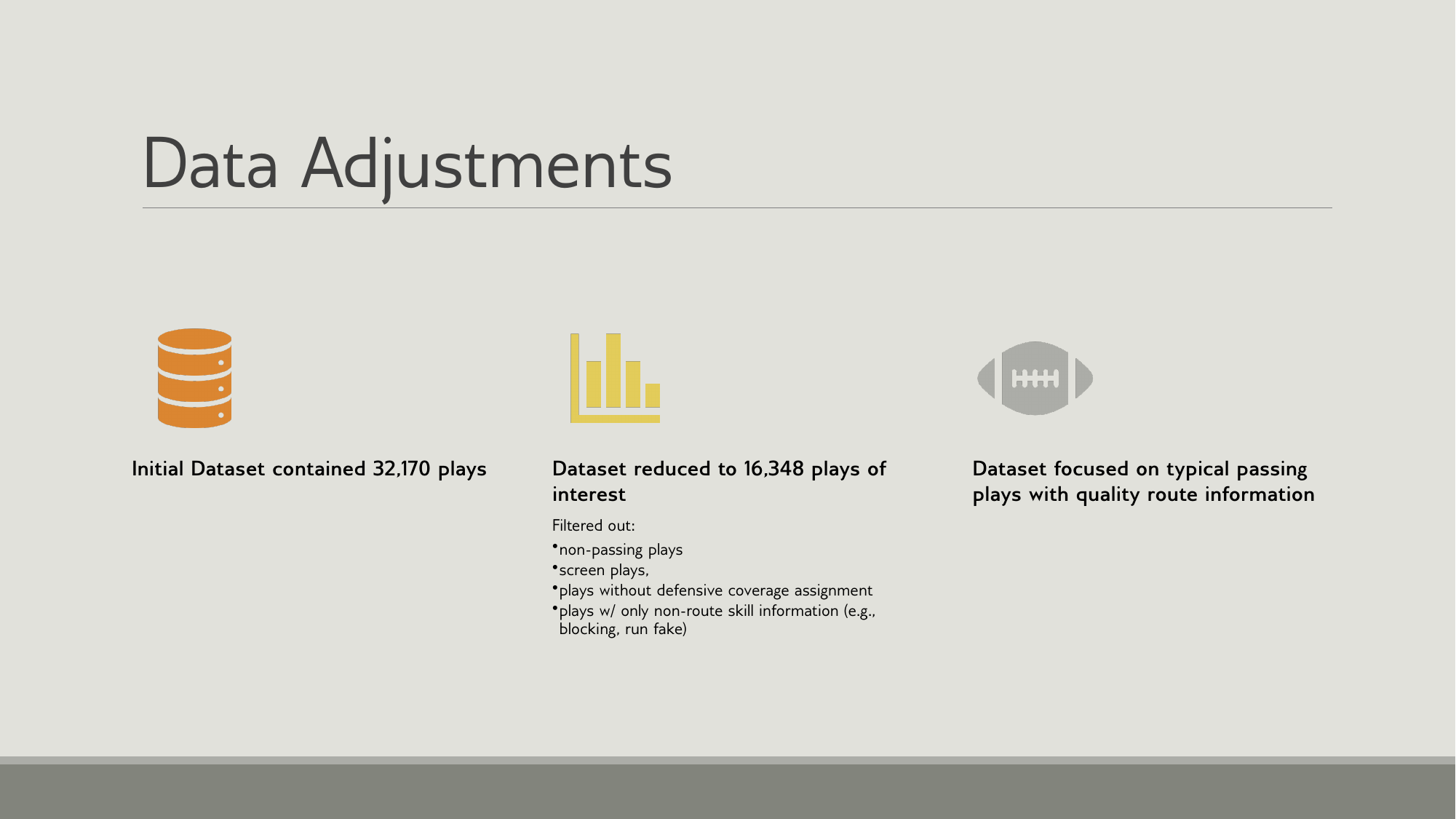

# Data Adjustments
Initial Dataset contained 32,170 plays
Dataset reduced to 16,348 plays of interest
Filtered out:
non-passing plays
screen plays,
plays without defensive coverage assignment
plays w/ only non-route skill information (e.g., blocking, run fake)
Dataset focused on typical passing plays with quality route information